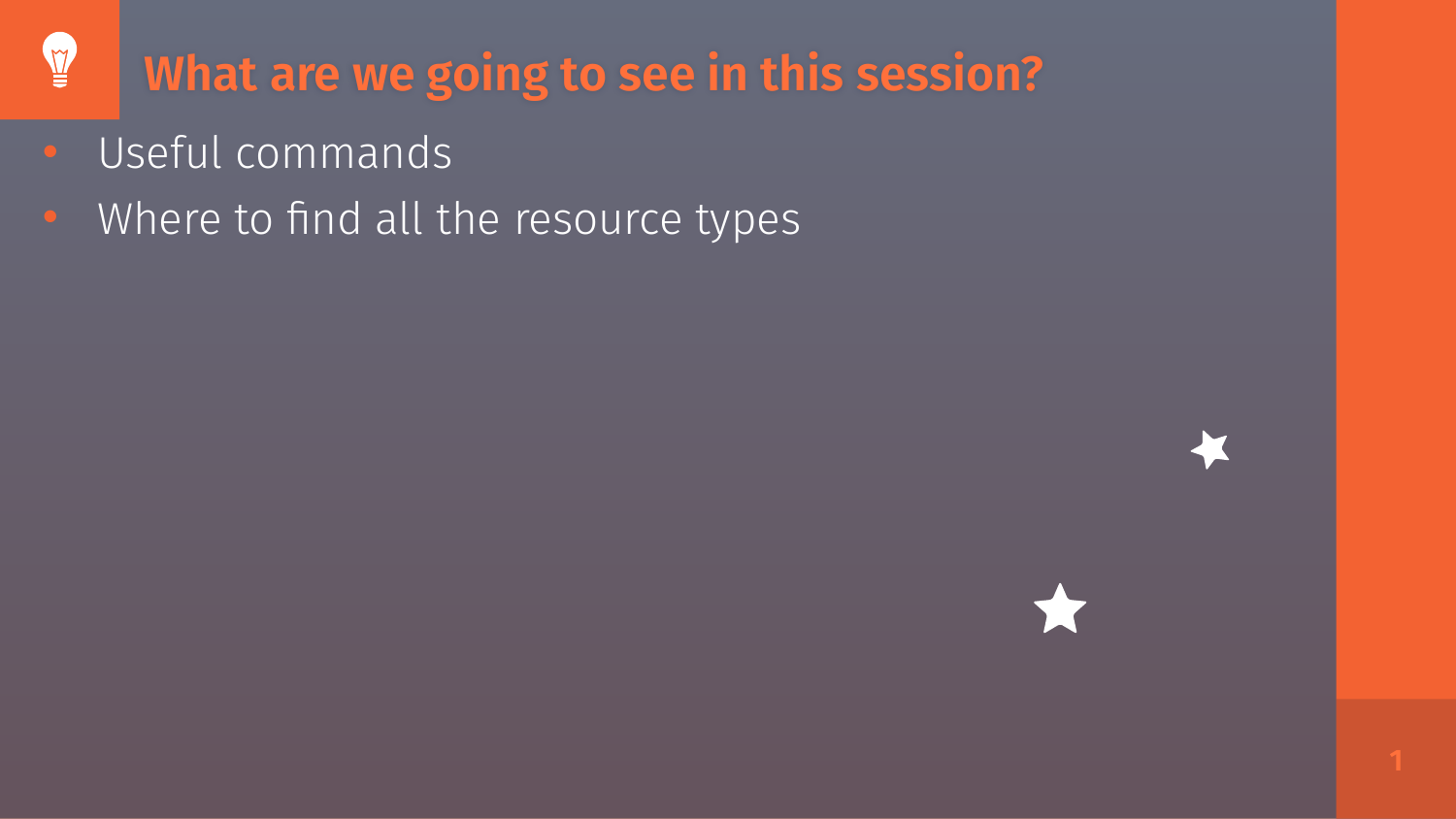

What are we going to see in this session?
Useful commands
Where to find all the resource types

1